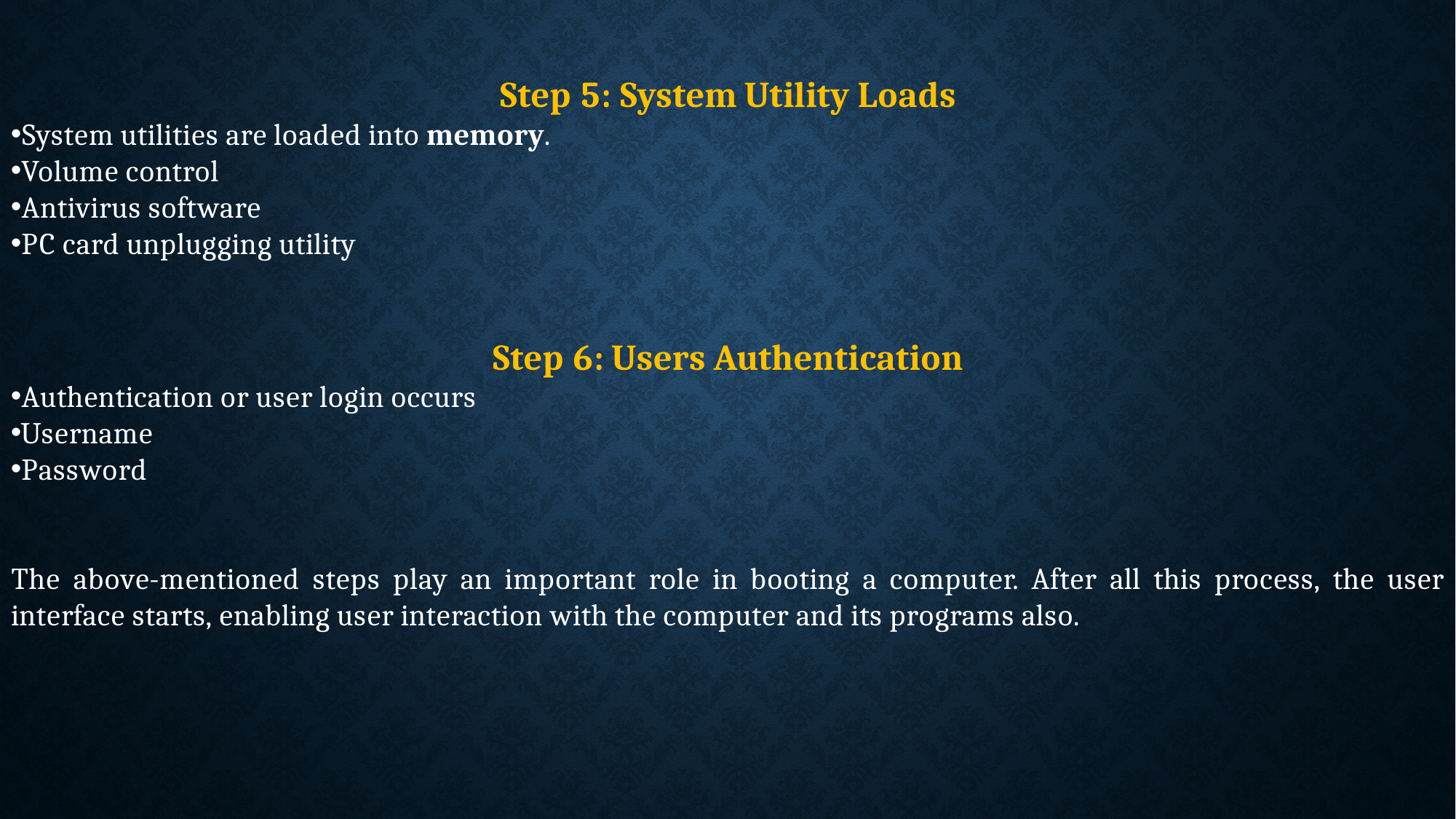

Step 5: System Utility Loads
System utilities are loaded into memory.
Volume control
Antivirus software
PC card unplugging utility

Step 6: Users Authentication
Authentication or user login occurs
Username
Password

The above-mentioned steps play an important role in booting a computer. After all this process, the user interface starts, enabling user interaction with the computer and its programs also.